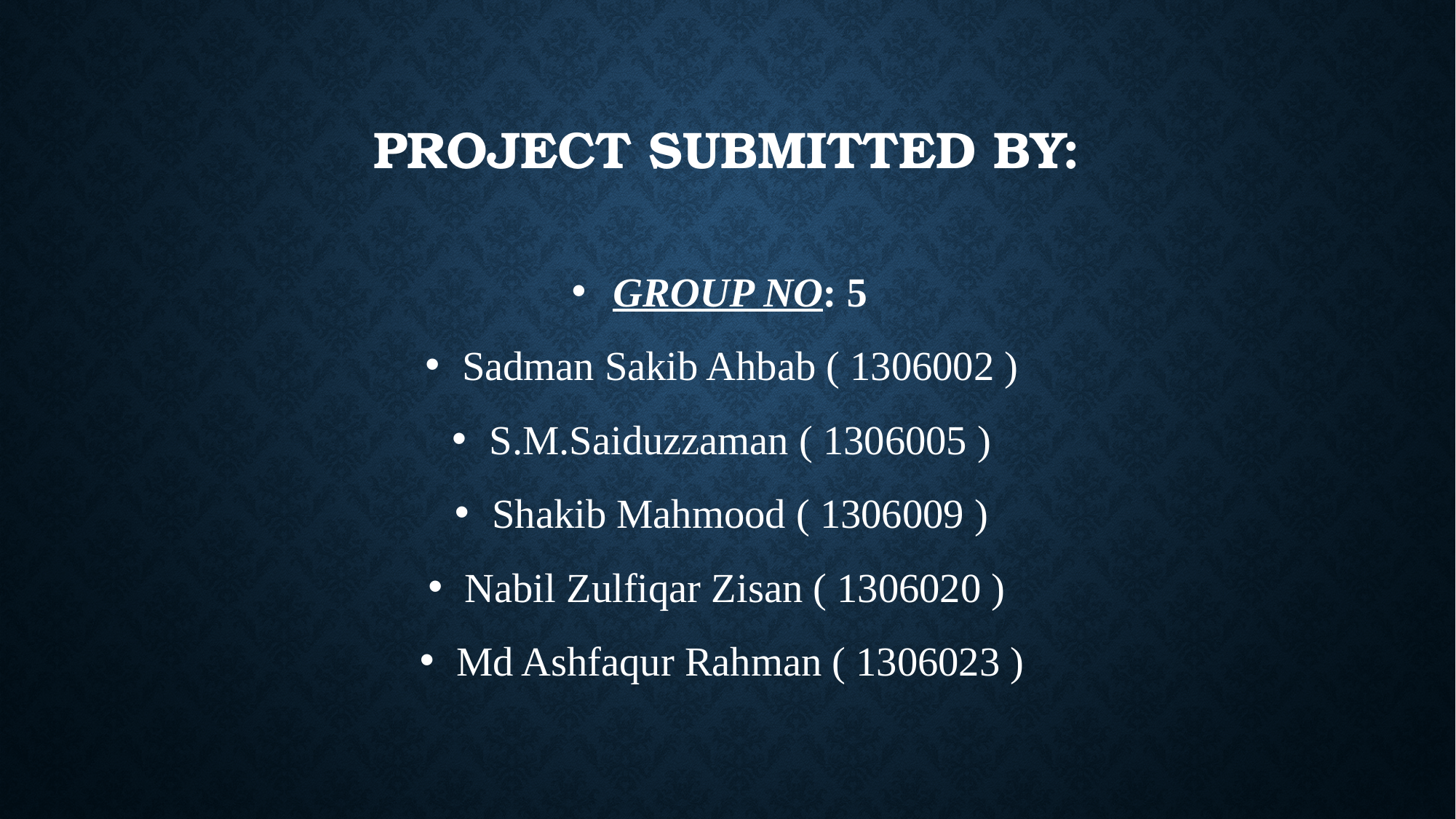

# Project Submitted by:
GROUP NO: 5
Sadman Sakib Ahbab ( 1306002 )
S.M.Saiduzzaman ( 1306005 )
Shakib Mahmood ( 1306009 )
Nabil Zulfiqar Zisan ( 1306020 )
Md Ashfaqur Rahman ( 1306023 )